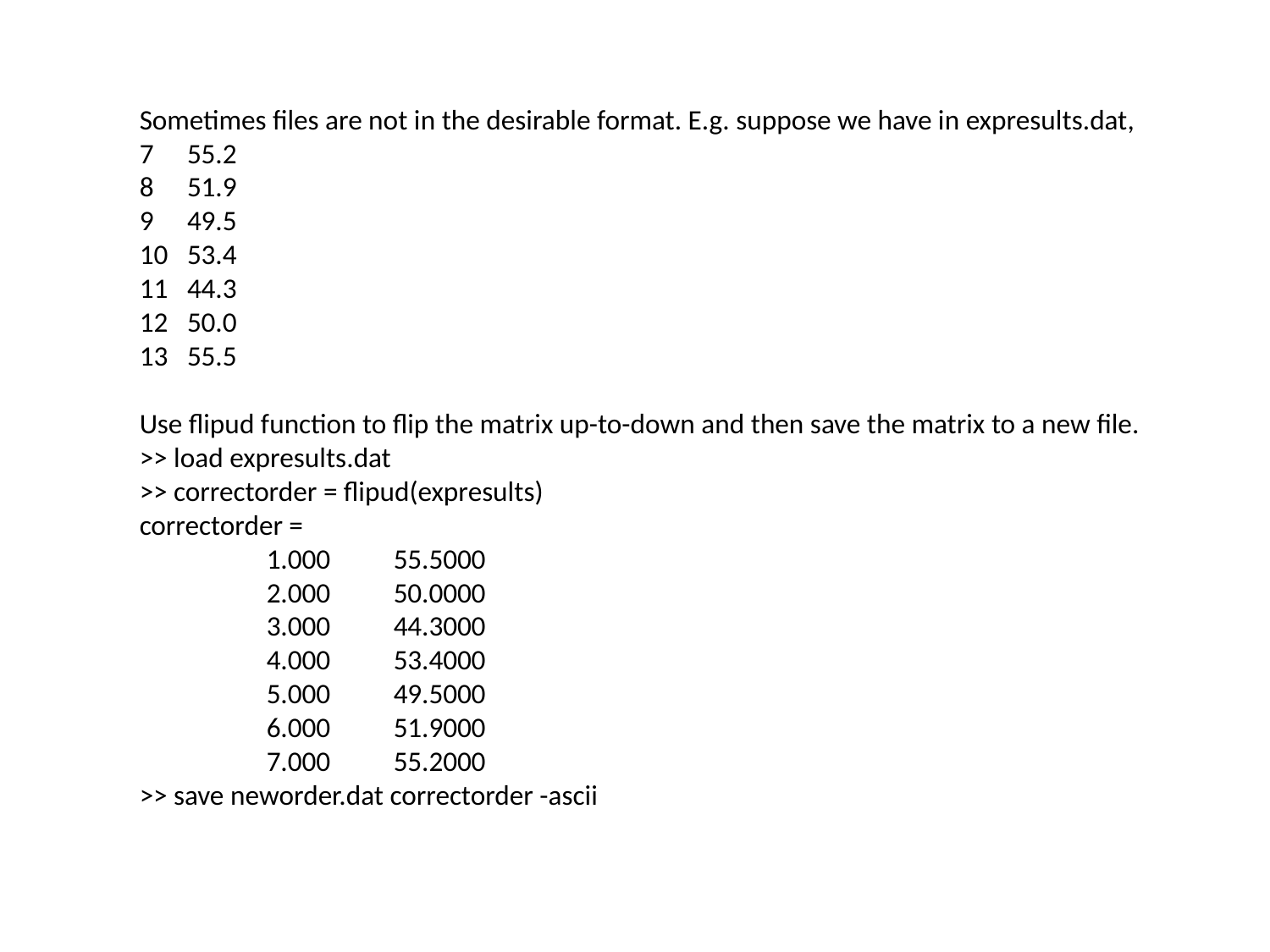

Sometimes files are not in the desirable format. E.g. suppose we have in expresults.dat,
55.2
51.9
49.5
53.4
44.3
50.0
55.5

Use flipud function to flip the matrix up-to-down and then save the matrix to a new file.
>> load expresults.dat
>> correctorder = flipud(expresults)
correctorder =
	1.000	55.5000
	2.000	50.0000
	3.000	44.3000
	4.000	53.4000
	5.000	49.5000
	6.000	51.9000
	7.000	55.2000
>> save neworder.dat correctorder -ascii